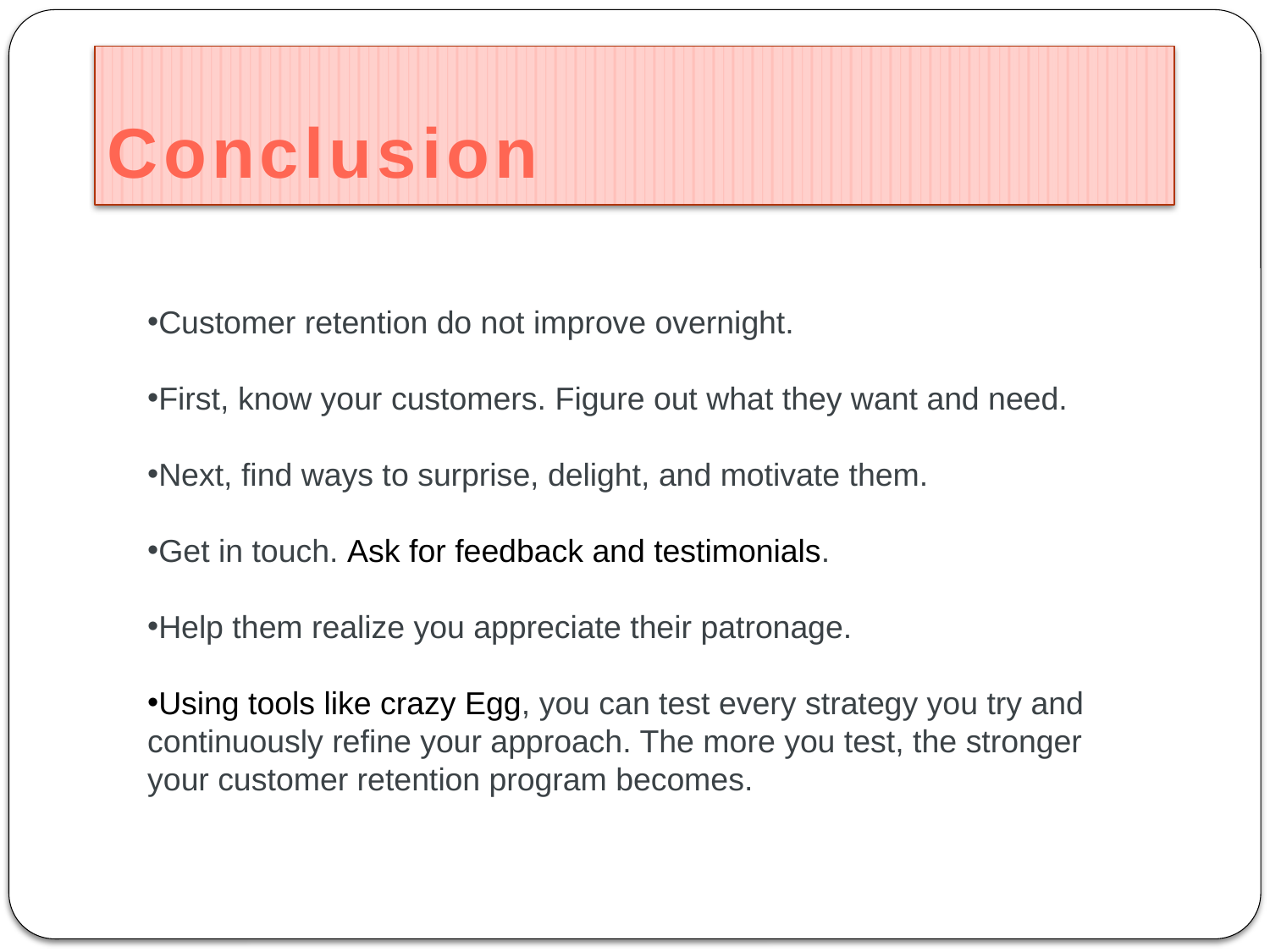

# Conclusion
Customer retention do not improve overnight.

First, know your customers. Figure out what they want and need.

Next, find ways to surprise, delight, and motivate them.

Get in touch. Ask for feedback and testimonials.

Help them realize you appreciate their patronage.

Using tools like crazy Egg, you can test every strategy you try and continuously refine your approach. The more you test, the stronger your customer retention program becomes.